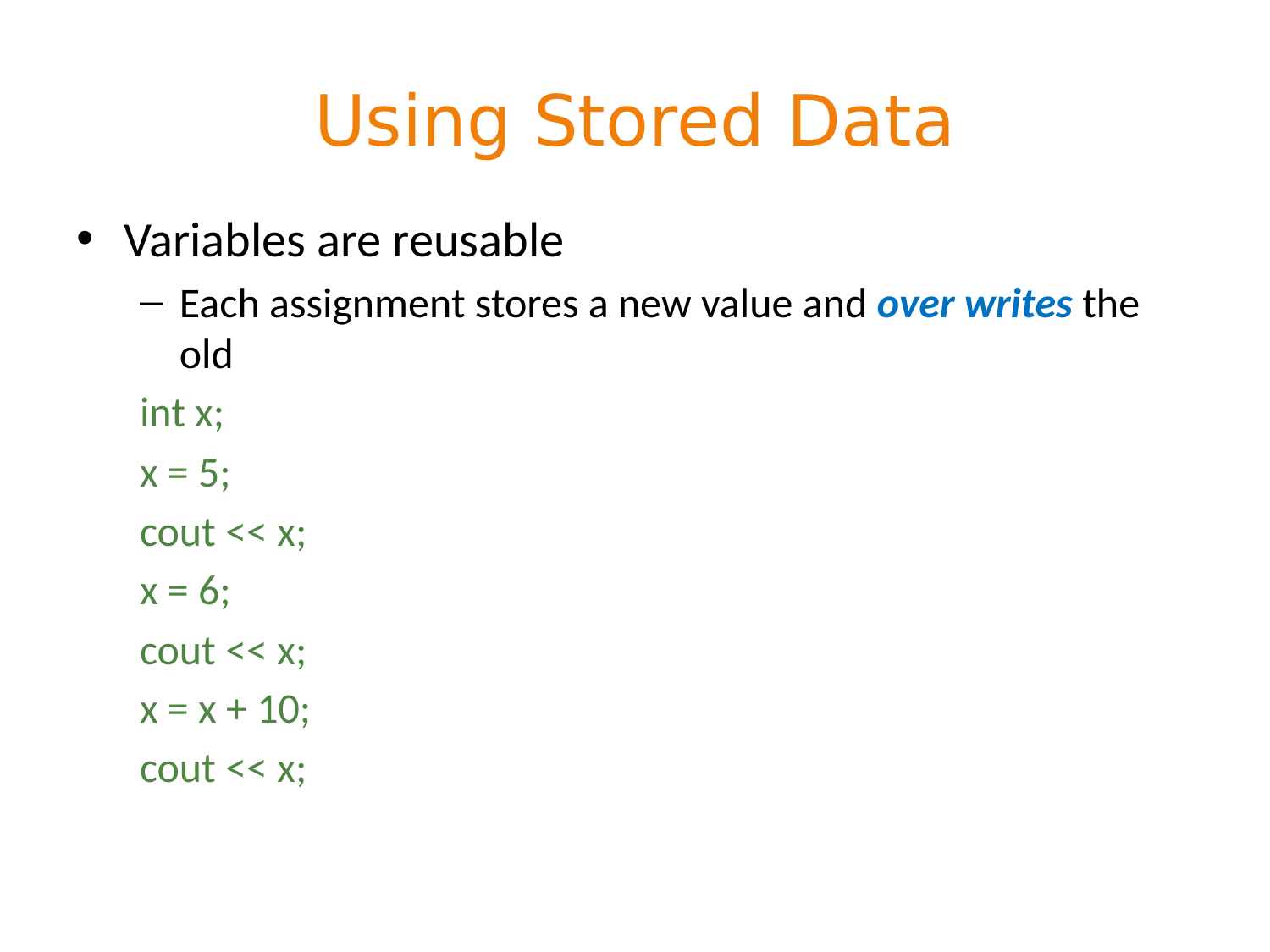

# Using Stored Data
Variables are reusable
Each assignment stores a new value and over writes the old
int x;
x = 5;
cout << x;
x = 6;
cout << x;
x = x + 10;
cout << x;